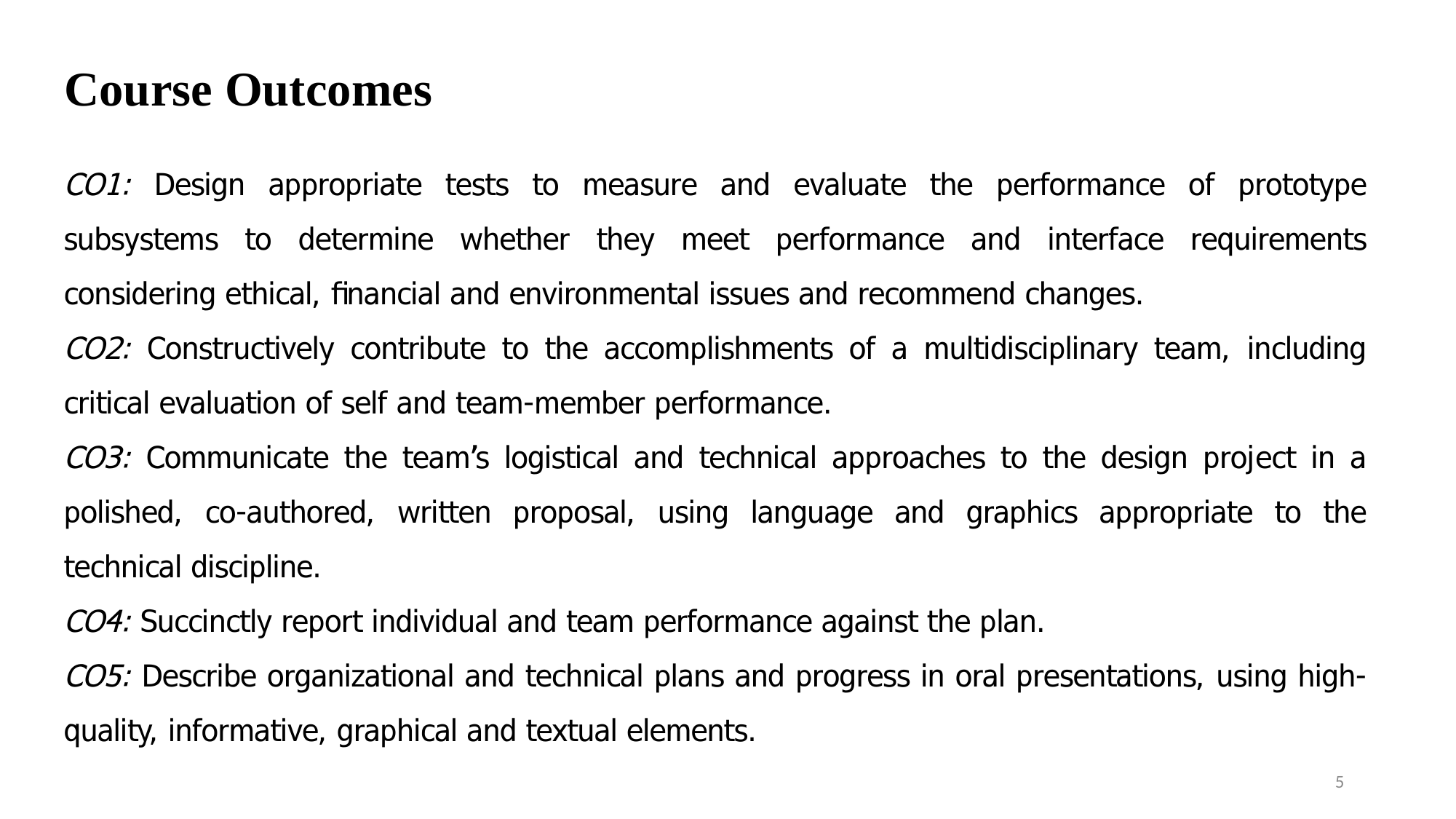

# Course Outcomes
CO1: Design appropriate tests to measure and evaluate the performance of prototype subsystems to determine whether they meet performance and interface requirements considering ethical, financial and environmental issues and recommend changes.
CO2: Constructively contribute to the accomplishments of a multidisciplinary team, including critical evaluation of self and team-member performance.
CO3: Communicate the team’s logistical and technical approaches to the design project in a polished, co-authored, written proposal, using language and graphics appropriate to the technical discipline.
CO4: Succinctly report individual and team performance against the plan.
CO5: Describe organizational and technical plans and progress in oral presentations, using high-quality, informative, graphical and textual elements.

5